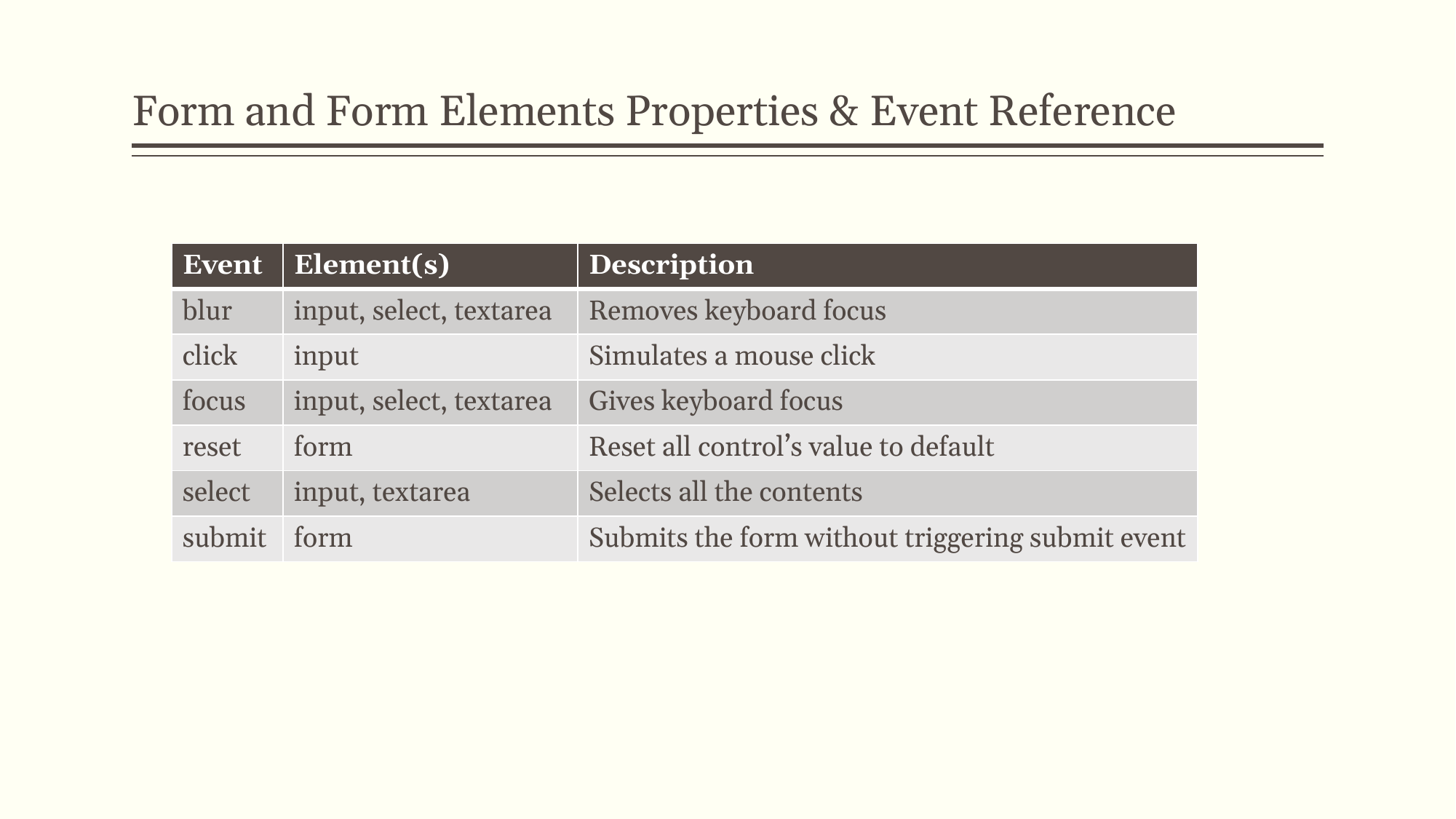

# Form and Form Elements Properties & Event Reference

| Event | Element(s) | Description |
| --- | --- | --- |
| blur | input, select, textarea | Removes keyboard focus |
| click | input | Simulates a mouse click |
| focus | input, select, textarea | Gives keyboard focus |
| reset | form | Reset all control’s value to default |
| select | input, textarea | Selects all the contents |
| submit | form | Submits the form without triggering submit event |